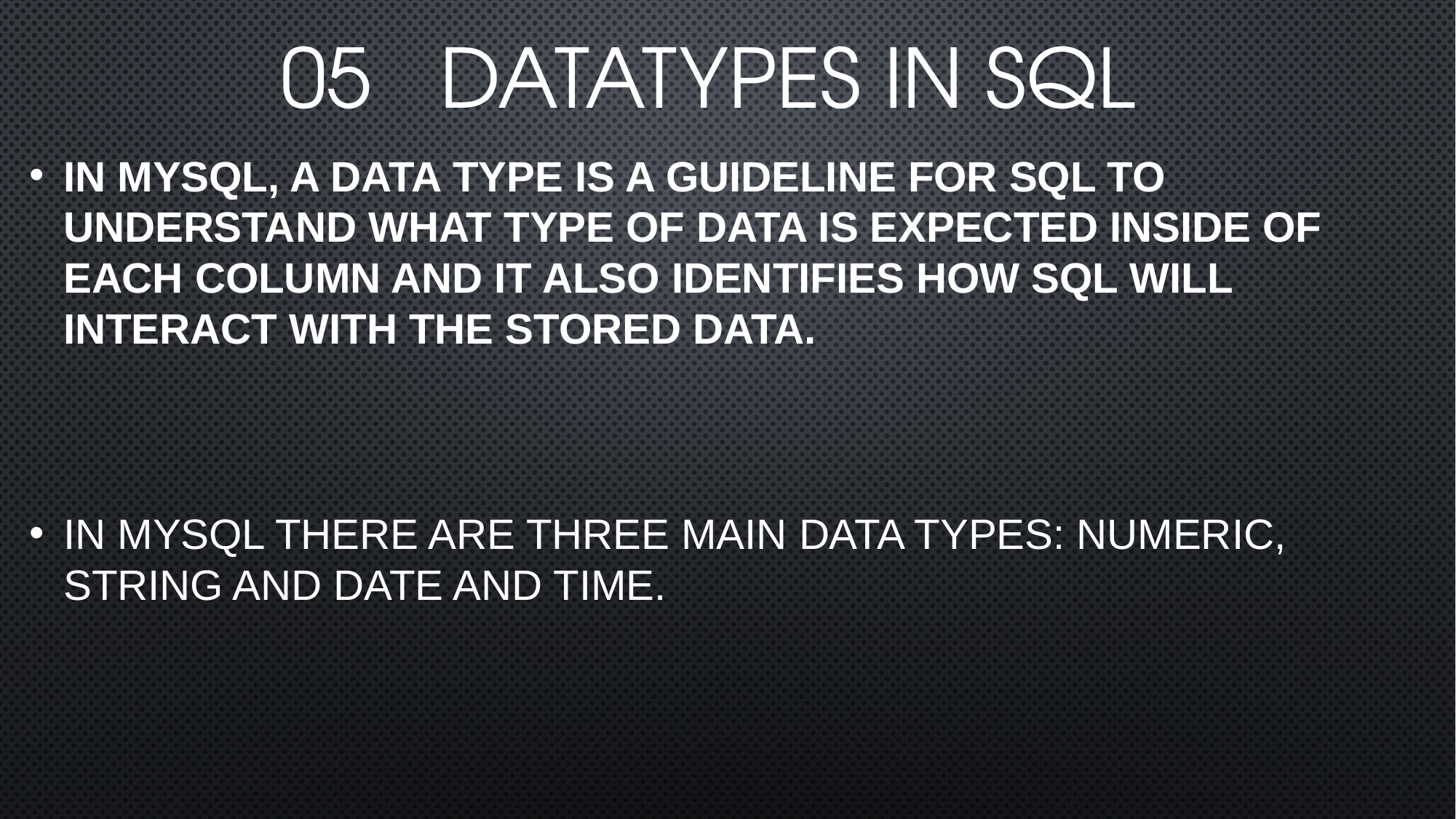

# 05   DatatypeS in SQL
In mysql, a data type is a guideline for sql to understand what type of data is expected inside of each column and it also identifies how sql will interact with the stored data.

In MySQL there are three main data types: numeric, string and date and time.